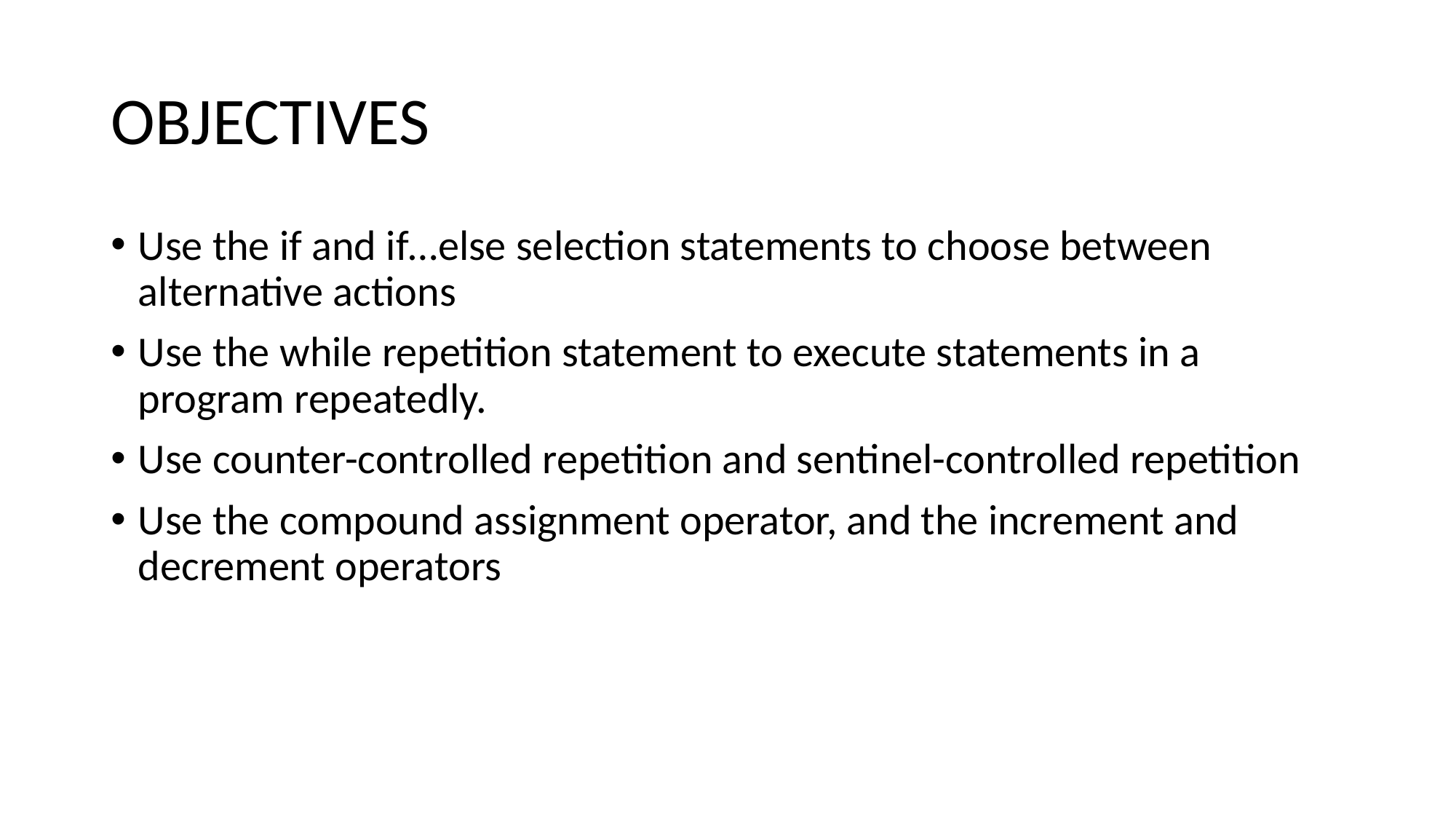

# OBJECTIVES
Use the if and if…else selection statements to choose between alternative actions
Use the while repetition statement to execute statements in a program repeatedly.
Use counter-controlled repetition and sentinel-controlled repetition
Use the compound assignment operator, and the increment and decrement operators